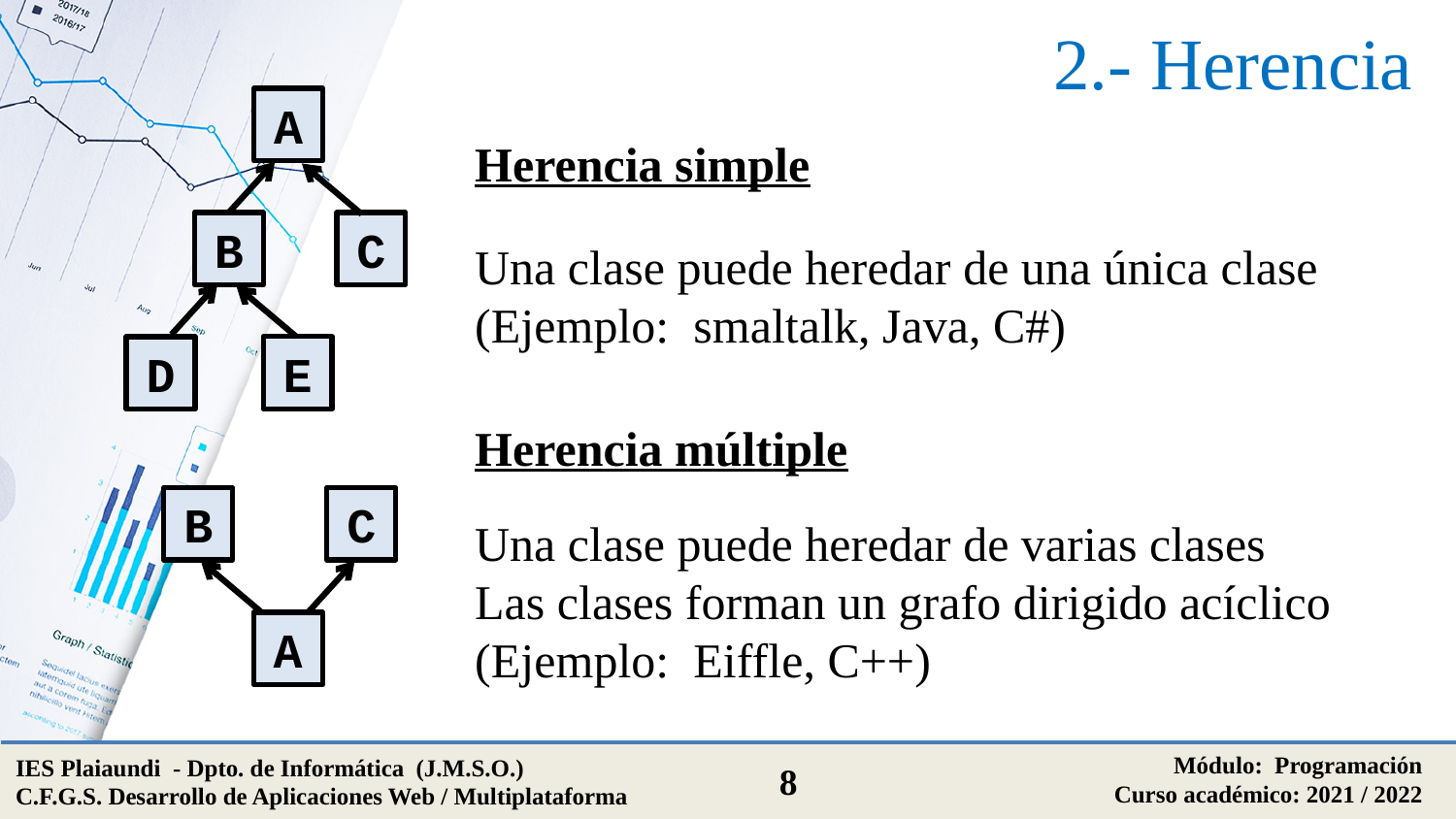

# 2.- Herencia
A
B
C
E
D
Herencia simple
Una clase puede heredar de una única clase
(Ejemplo:  smaltalk, Java, C#)
Herencia múltiple
B
C
A
Una clase puede heredar de varias clases
Las clases forman un grafo dirigido acíclico
(Ejemplo:  Eiffle, C++)

Módulo:  Programación
Curso académico: 2021 / 2022
IES Plaiaundi  - Dpto. de Informática  (J.M.S.O.)
C.F.G.S. Desarrollo de Aplicaciones Web / Multiplataforma
8